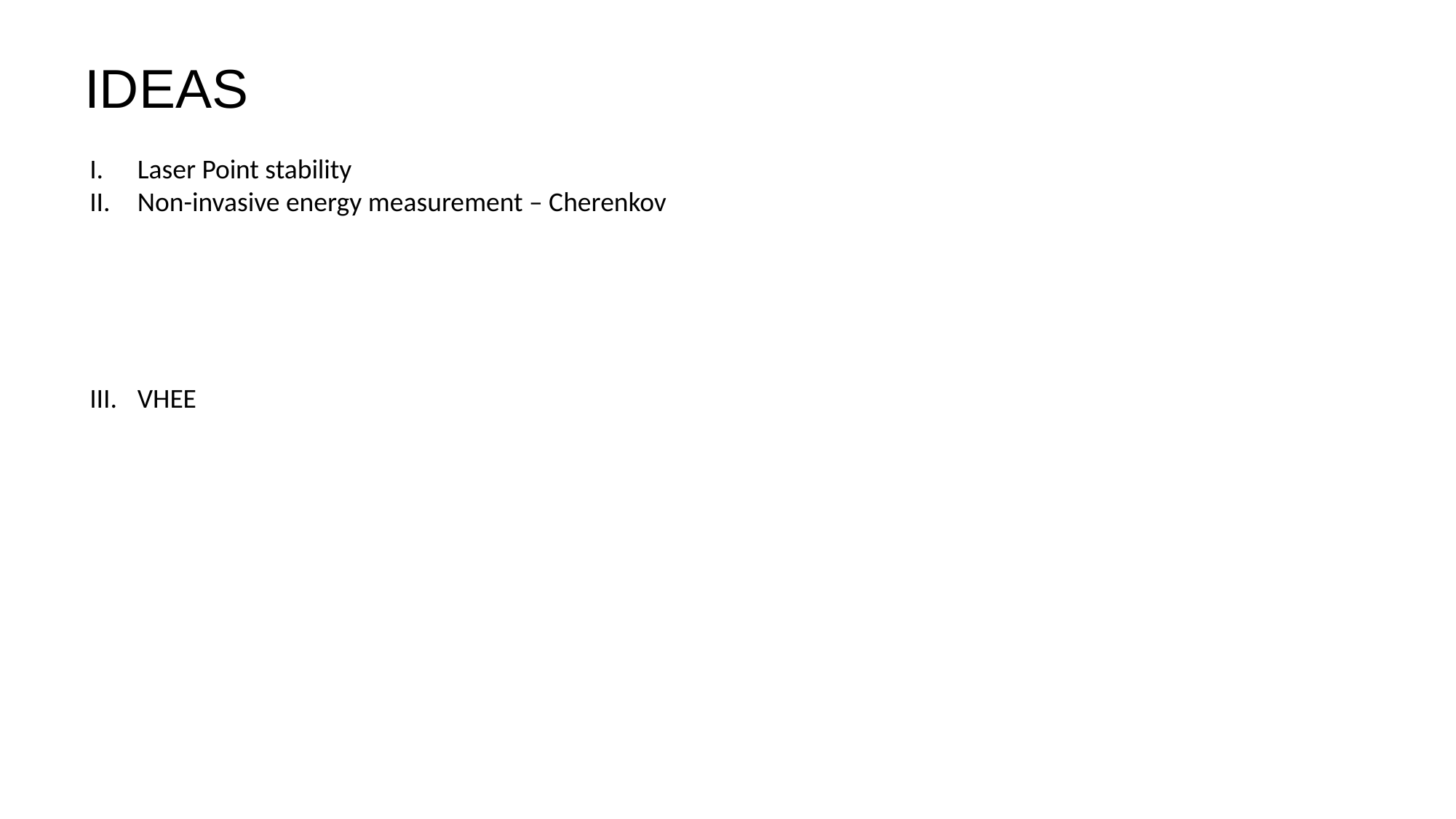

IDEAS
Laser Point stability
Non-invasive energy measurement – Cherenkov

VHEE